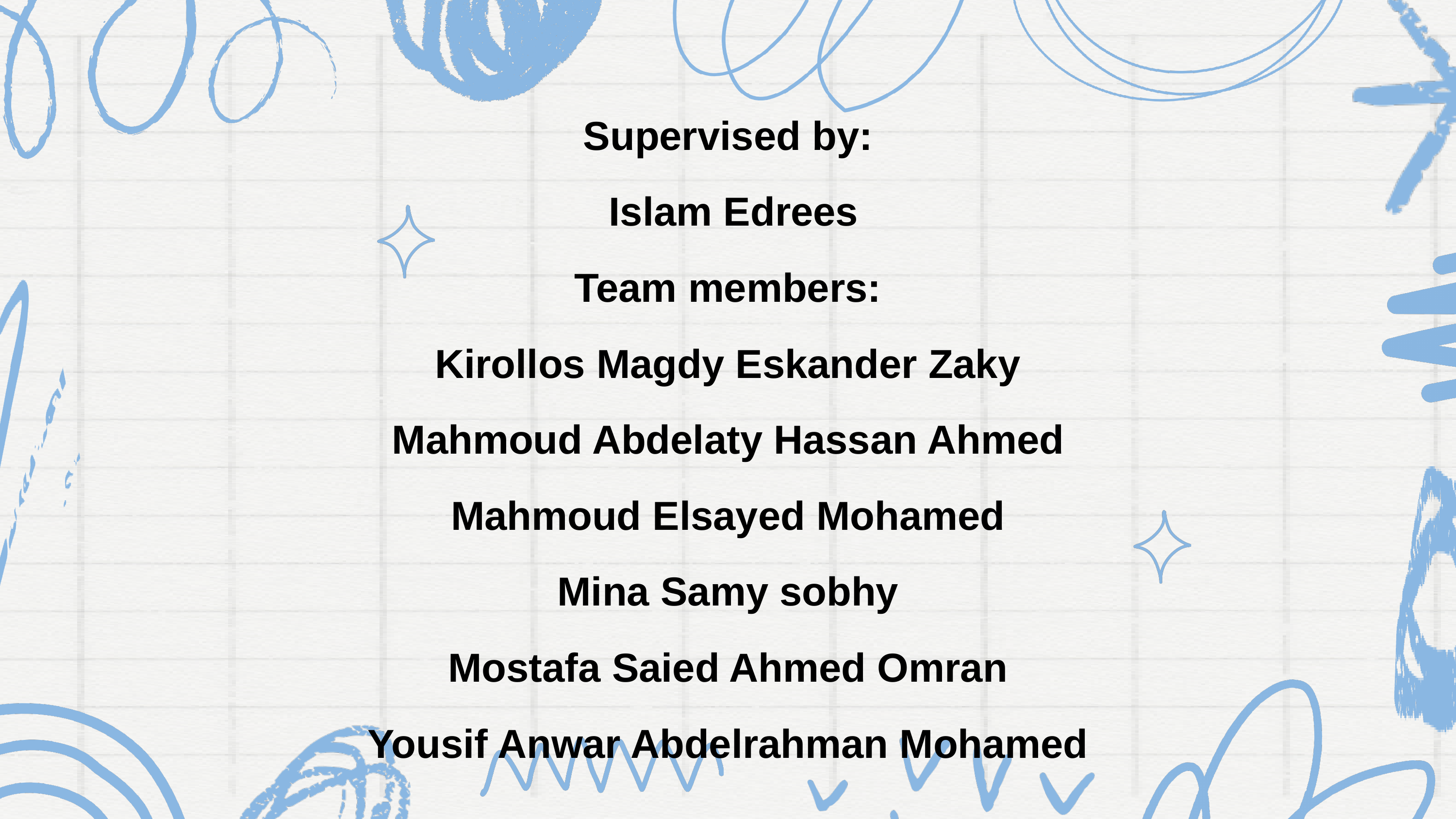

Supervised by:

 Islam Edrees

Team members:

Kirollos Magdy Eskander Zaky

Mahmoud Abdelaty Hassan Ahmed

Mahmoud Elsayed Mohamed

Mina Samy sobhy

Mostafa Saied Ahmed Omran

Yousif Anwar Abdelrahman Mohamed